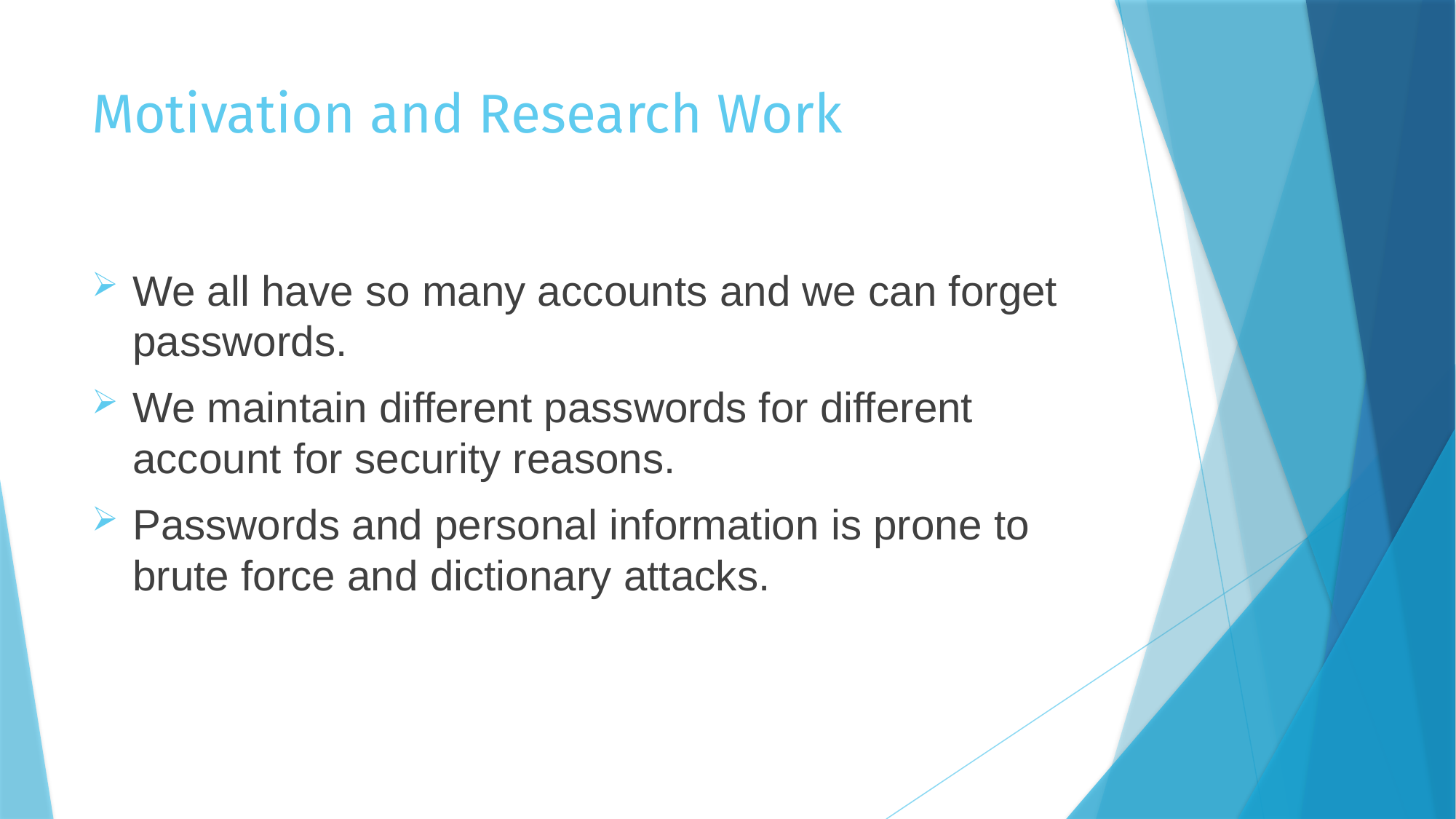

# Motivation and Research Work
We all have so many accounts and we can forget passwords.
We maintain different passwords for different account for security reasons.
Passwords and personal information is prone to brute force and dictionary attacks.